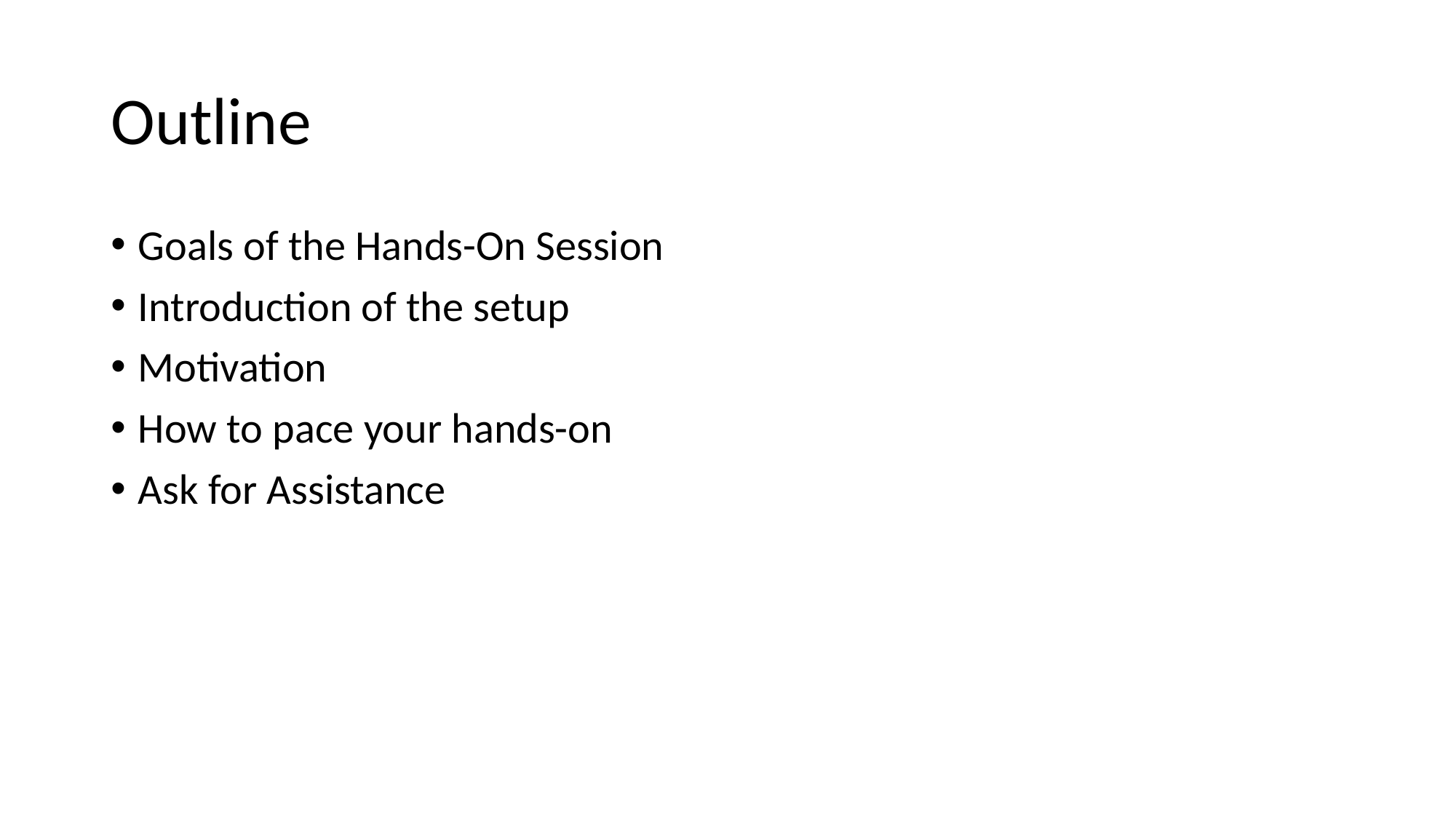

# Outline
Goals of the Hands-On Session
Introduction of the setup
Motivation
How to pace your hands-on
Ask for Assistance